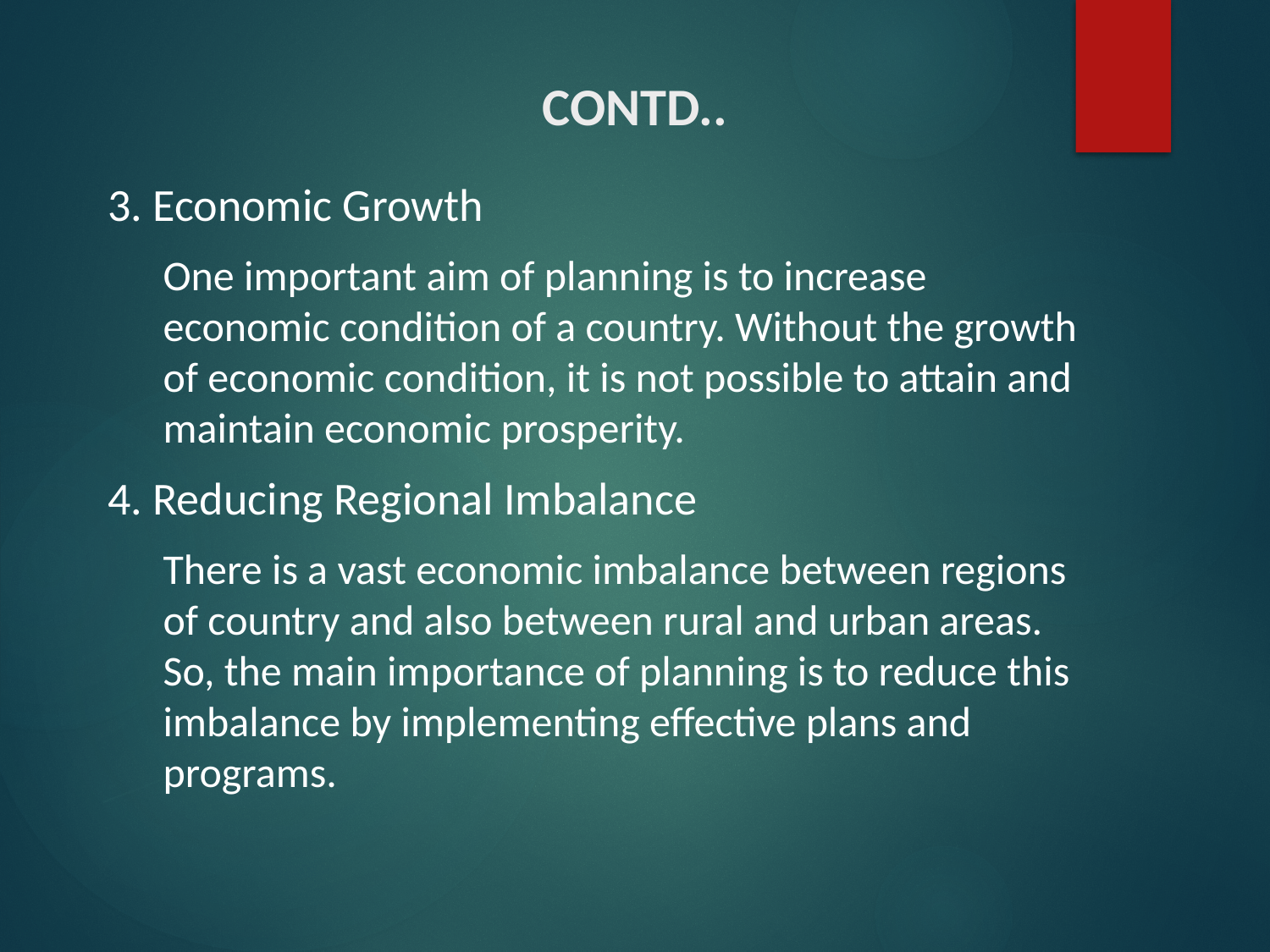

# CONTD..
3. Economic Growth
One important aim of planning is to increase economic condition of a country. Without the growth of economic condition, it is not possible to attain and maintain economic prosperity.
4. Reducing Regional Imbalance
There is a vast economic imbalance between regions of country and also between rural and urban areas. So, the main importance of planning is to reduce this imbalance by implementing effective plans and programs.